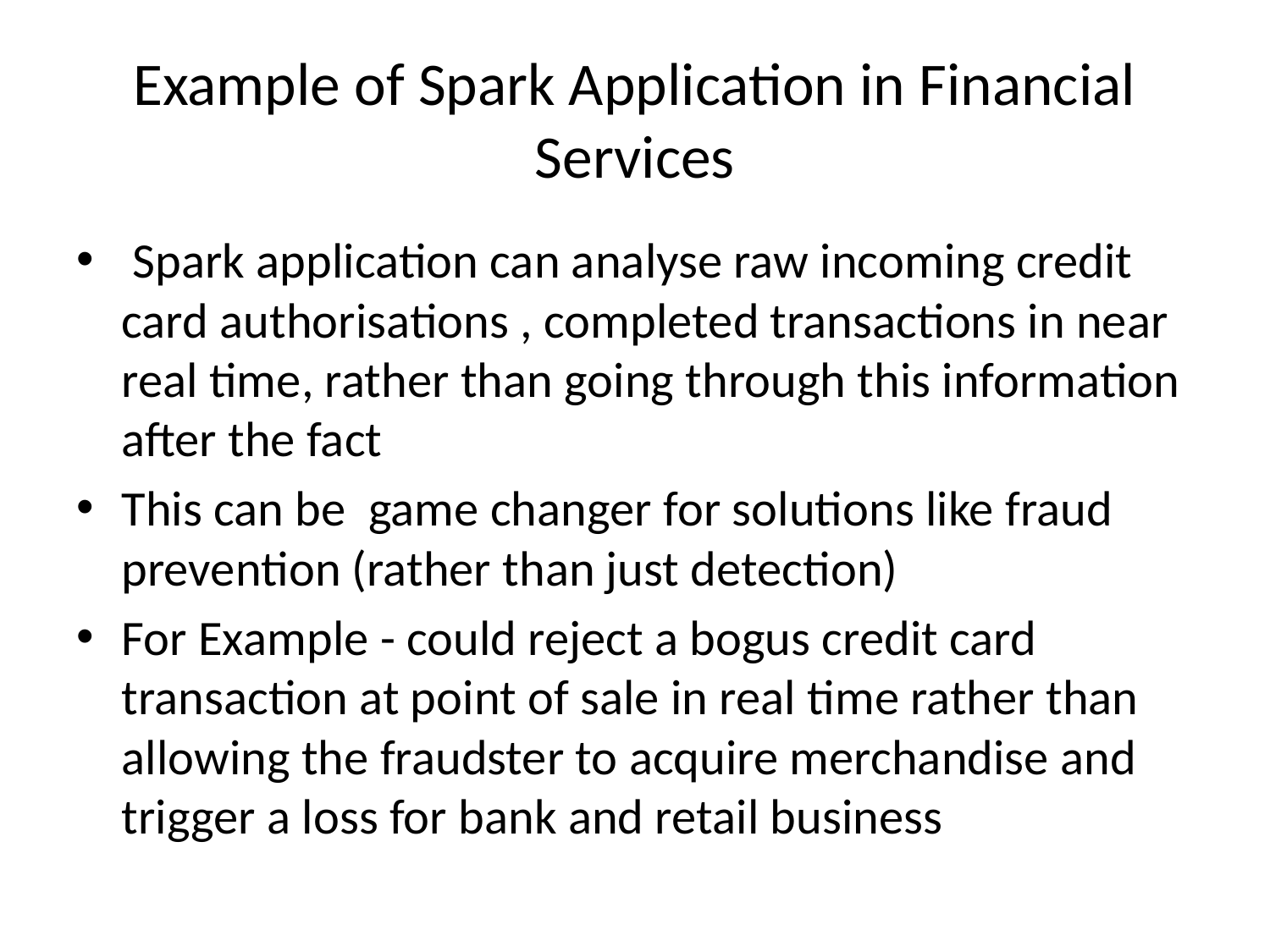

# Example of Spark Application in Financial Services
 Spark application can analyse raw incoming credit card authorisations , completed transactions in near real time, rather than going through this information after the fact
This can be  game changer for solutions like fraud prevention (rather than just detection)
For Example - could reject a bogus credit card transaction at point of sale in real time rather than allowing the fraudster to acquire merchandise and trigger a loss for bank and retail business